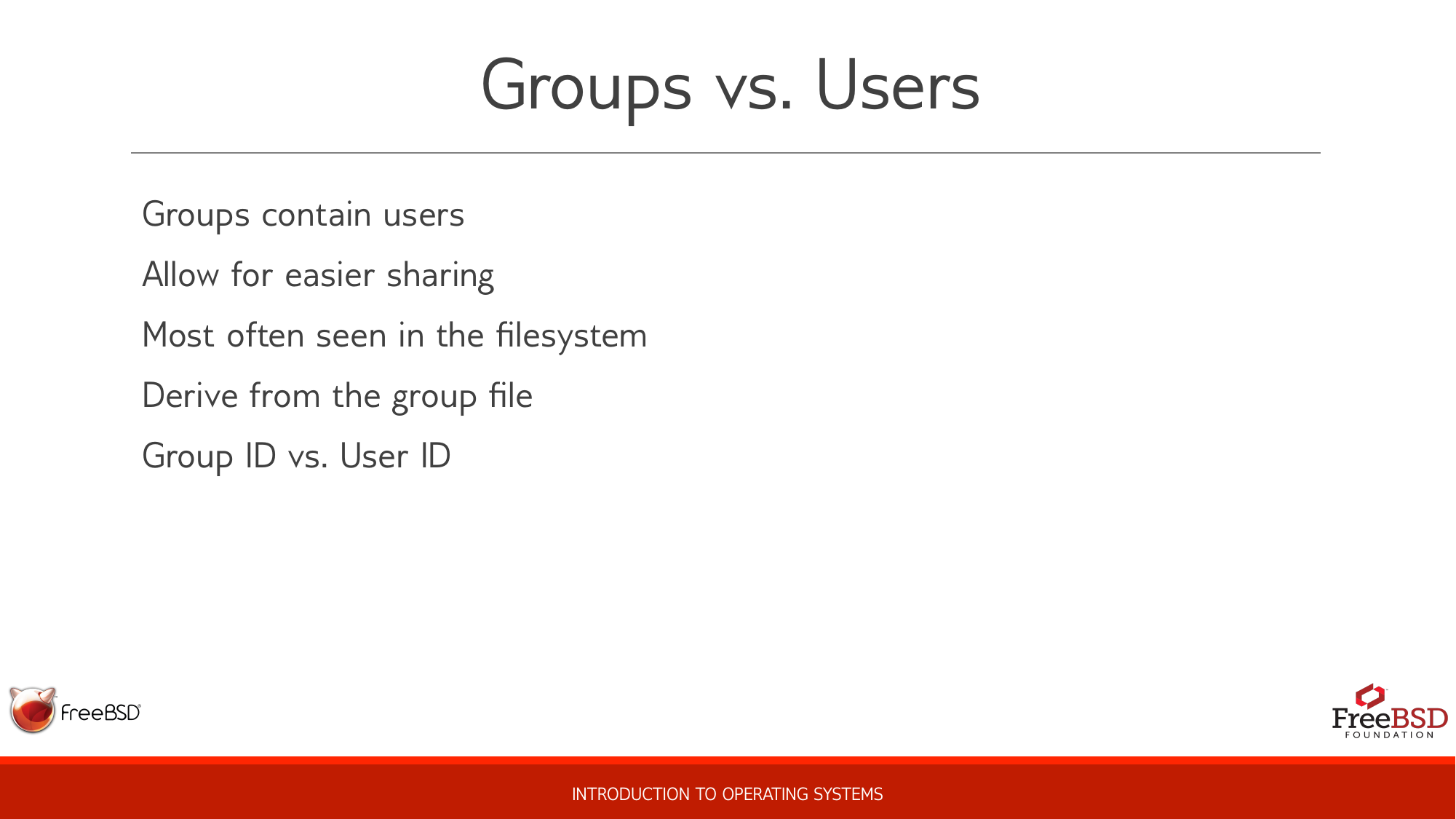

# Groups vs. Users
Groups contain users
Allow for easier sharing
Most often seen in the filesystem
Derive from the group file
Group ID vs. User ID
Introduction to Operating Systems